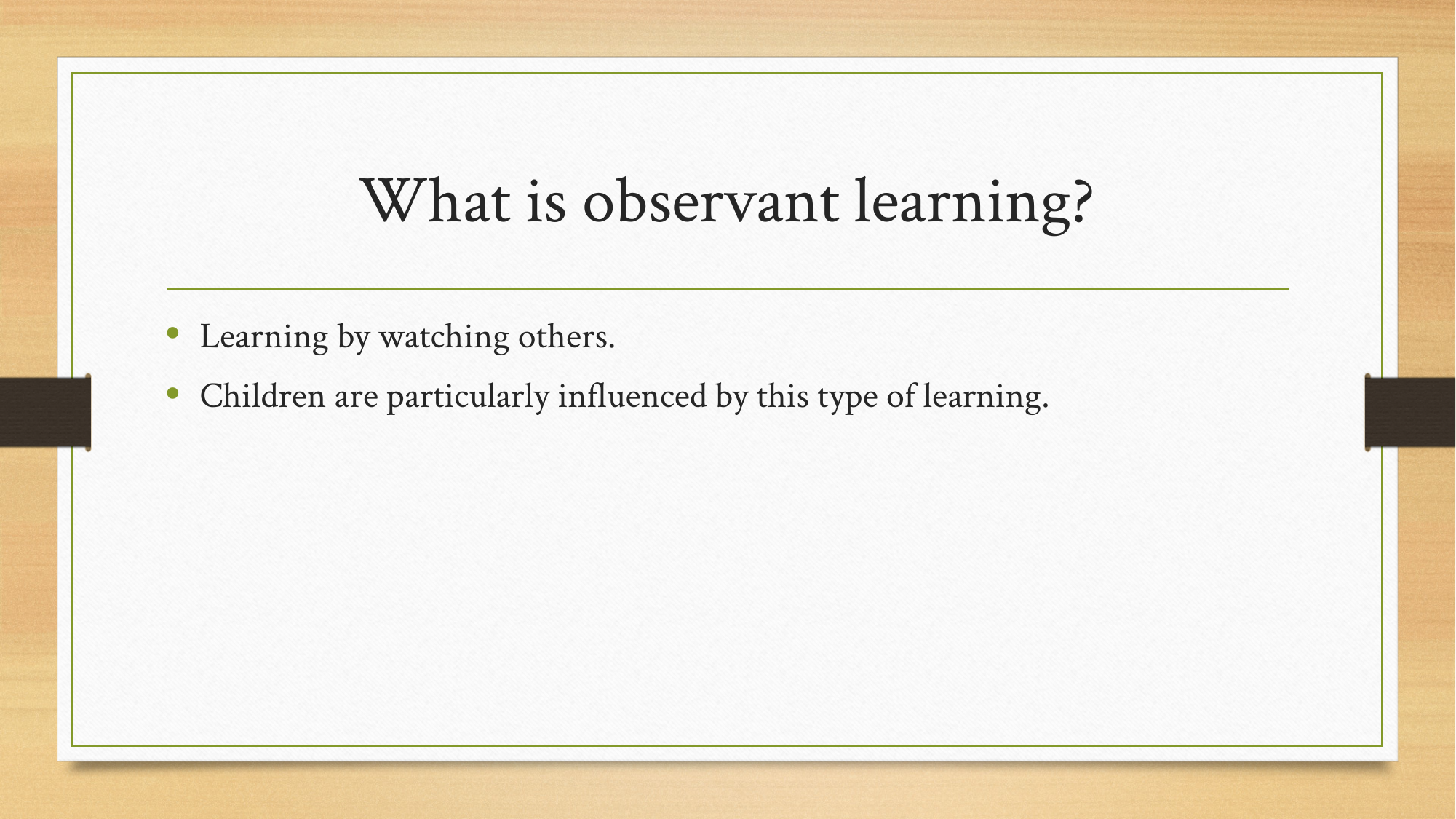

# What is observant learning?
Learning by watching others.
Children are particularly influenced by this type of learning.